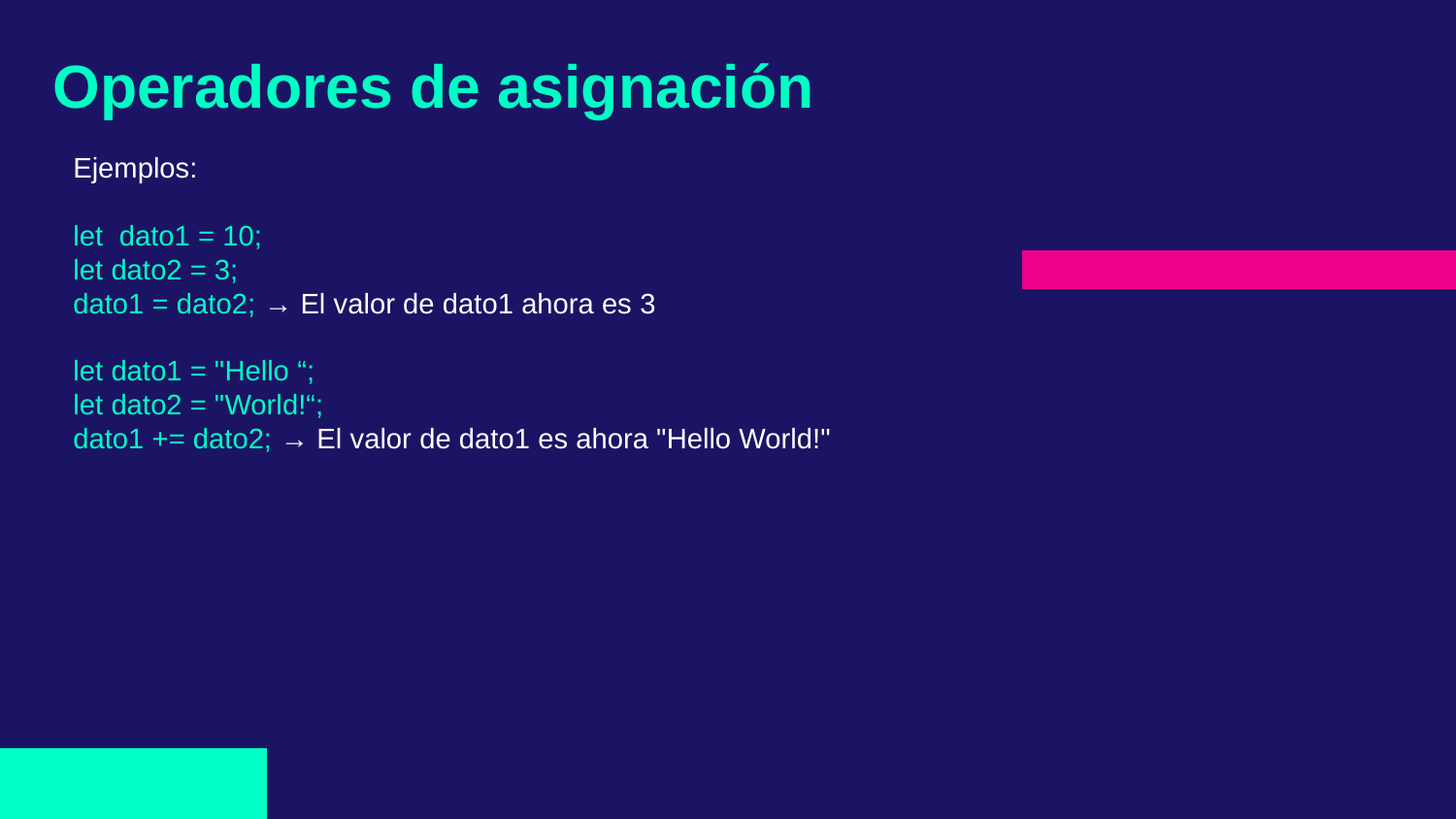

# Operadores de asignación
Ejemplos:

let  dato1 = 10;
let dato2 = 3;
dato1 = dato2; → El valor de dato1 ahora es 3

let dato1 = "Hello “;
let dato2 = "World!“;
dato1 += dato2; → El valor de dato1 es ahora "Hello World!"